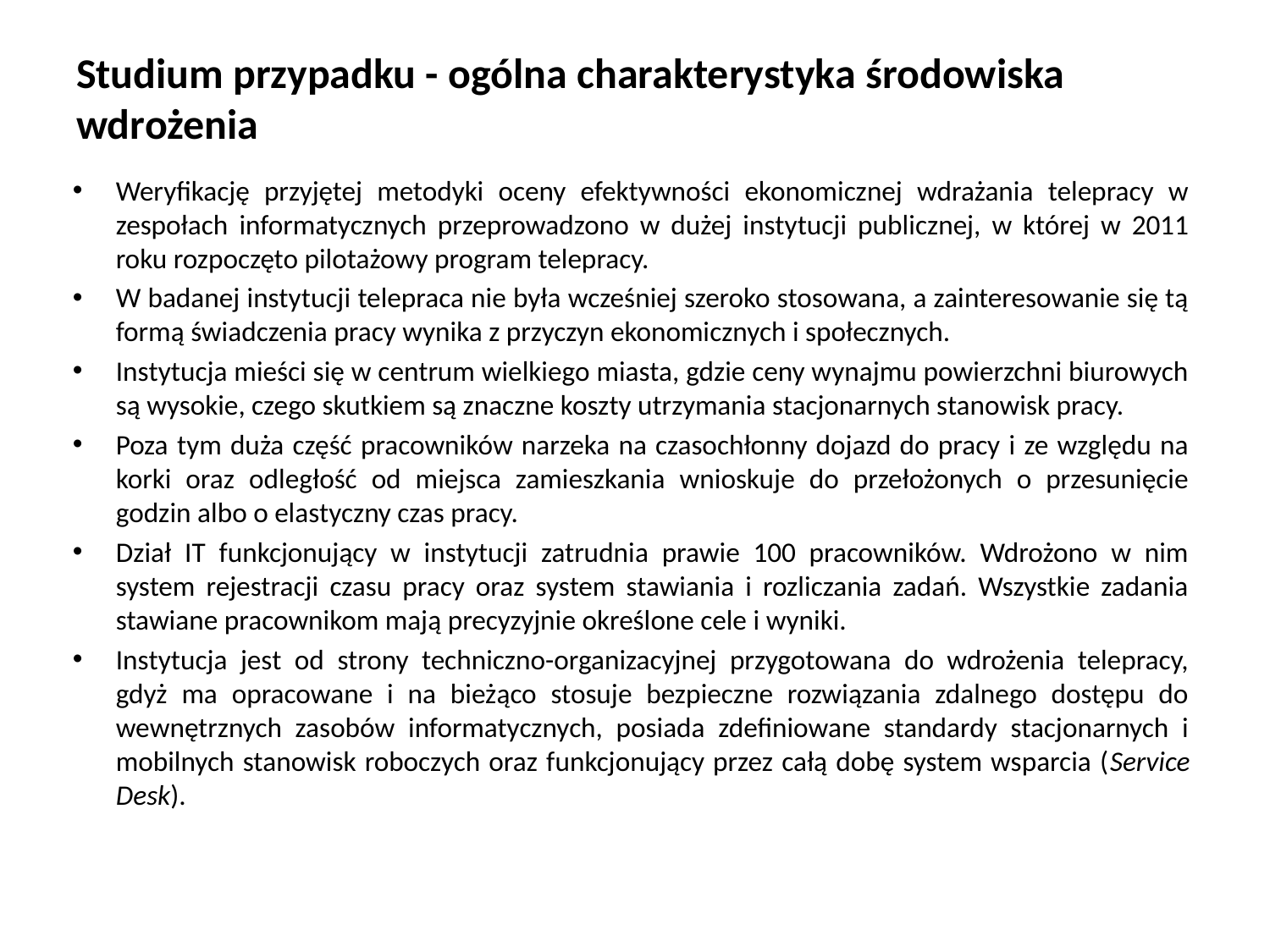

# Studium przypadku - ogólna charakterystyka środowiska wdrożenia
Weryfikację przyjętej metodyki oceny efektywności ekonomicznej wdrażania telepracy w zespołach informatycznych przeprowadzono w dużej instytucji publicznej, w której w 2011 roku rozpoczęto pilotażowy program telepracy.
W badanej instytucji telepraca nie była wcześniej szeroko stosowana, a zainteresowanie się tą formą świadczenia pracy wynika z przyczyn ekonomicznych i społecznych.
Instytucja mieści się w centrum wielkiego miasta, gdzie ceny wynajmu powierzchni biurowych są wysokie, czego skutkiem są znaczne koszty utrzymania stacjonarnych stanowisk pracy.
Poza tym duża część pracowników narzeka na czasochłonny dojazd do pracy i ze względu na korki oraz odległość od miejsca zamieszkania wnioskuje do przełożonych o przesunięcie godzin albo o elastyczny czas pracy.
Dział IT funkcjonujący w instytucji zatrudnia prawie 100 pracowników. Wdrożono w nim system rejestracji czasu pracy oraz system stawiania i rozliczania zadań. Wszystkie zadania stawiane pracownikom mają precyzyjnie określone cele i wyniki.
Instytucja jest od strony techniczno-organizacyjnej przygotowana do wdrożenia telepracy, gdyż ma opracowane i na bieżąco stosuje bezpieczne rozwiązania zdalnego dostępu do wewnętrznych zasobów informatycznych, posiada zdefiniowane standardy stacjonarnych i mobilnych stanowisk roboczych oraz funkcjonujący przez całą dobę system wsparcia (Service Desk).